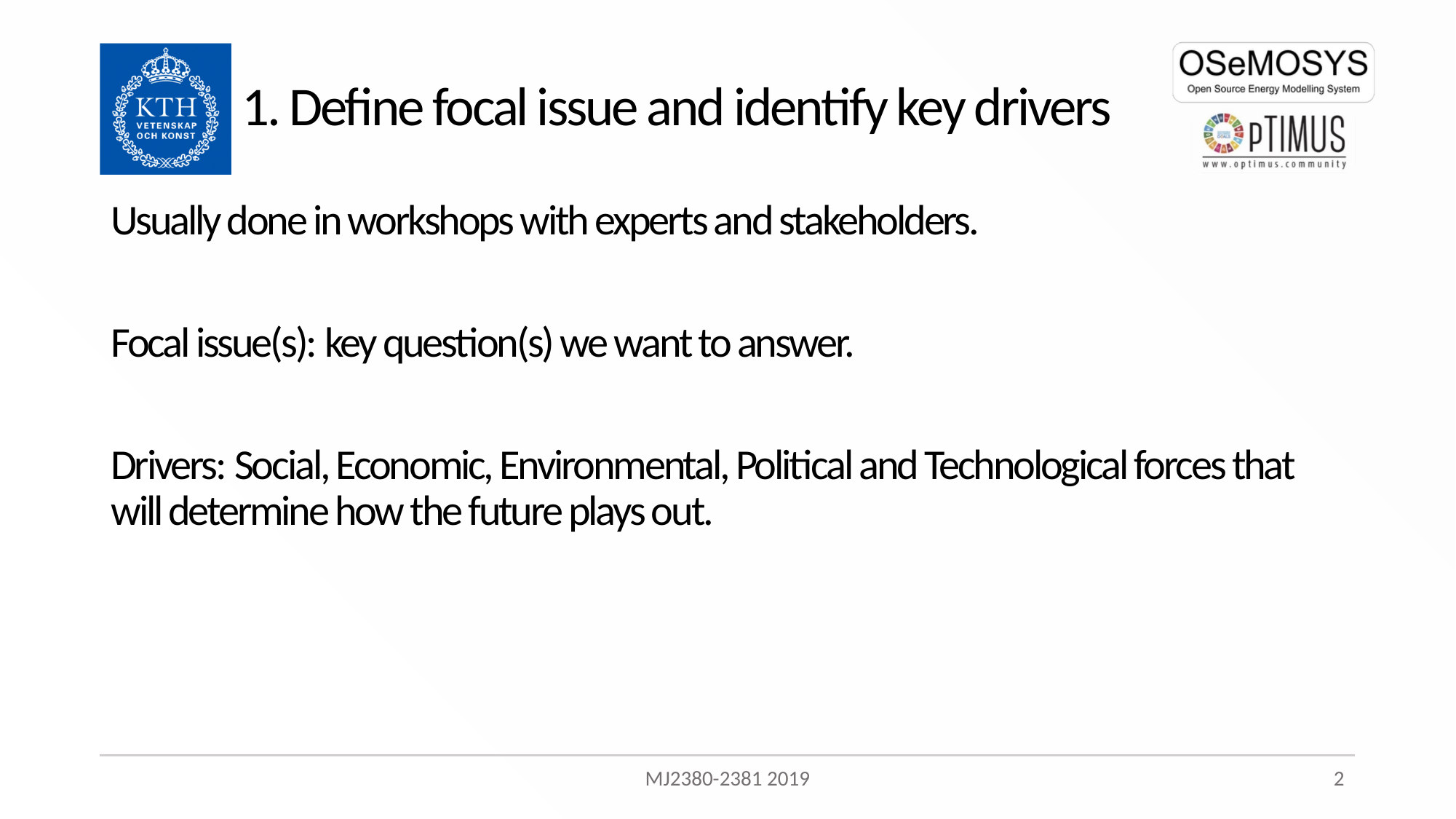

# 1. Define focal issue and identify key drivers
Usually done in workshops with experts and stakeholders.

Focal issue(s): key question(s) we want to answer.

Drivers: Social, Economic, Environmental, Political and Technological forces that will determine how the future plays out.
MJ2380-2381 2019
2